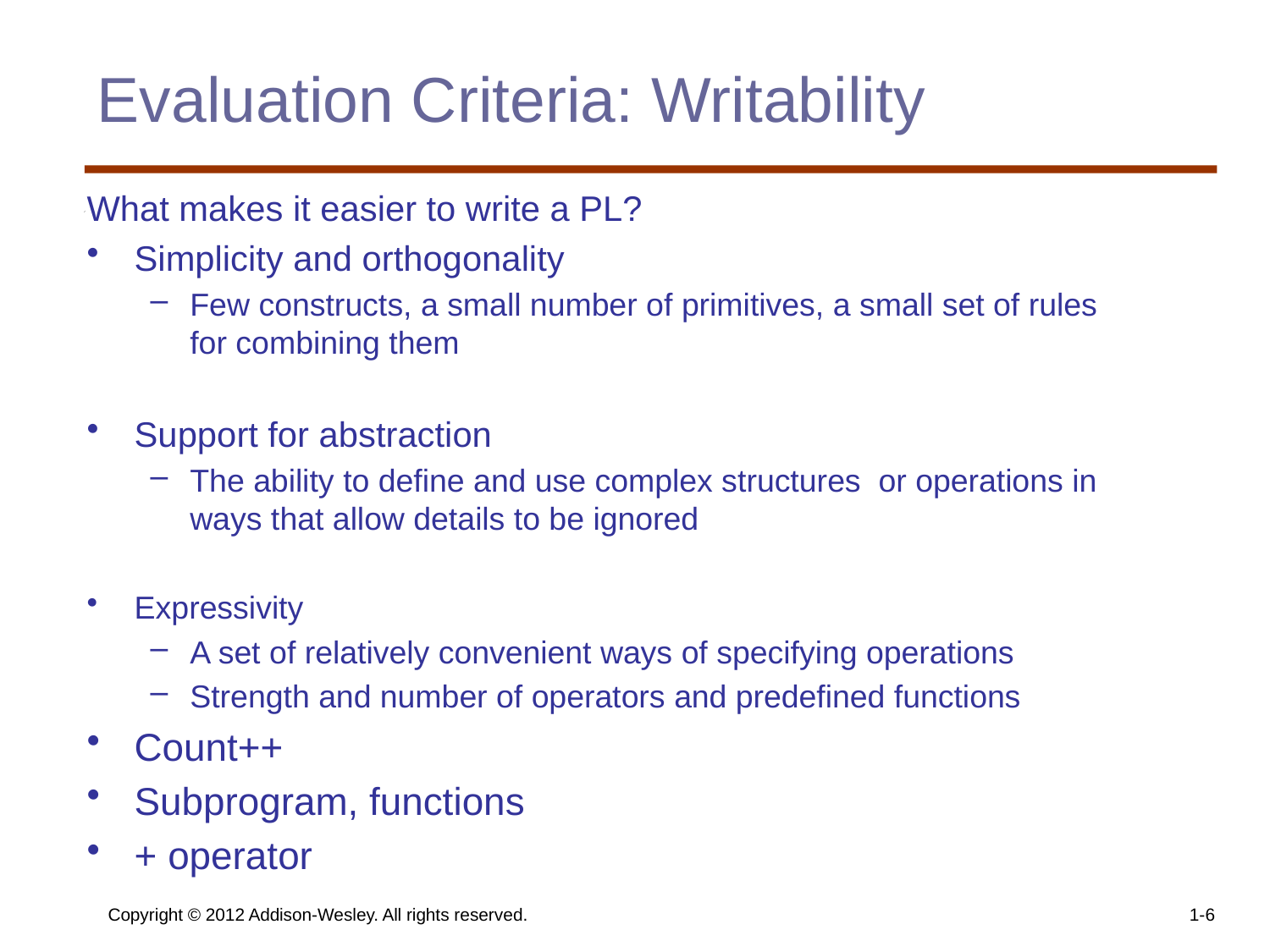

# Evaluation Criteria: Writability
What makes it easier to write a PL?
Simplicity and orthogonality
Few constructs, a small number of primitives, a small set of rules for combining them

Support for abstraction
The ability to define and use complex structures  or operations in ways that allow details to be ignored

Expressivity
A set of relatively convenient ways of specifying operations
Strength and number of operators and predefined functions
Count++
Subprogram, functions
+ operator

Copyright © 2012 Addison-Wesley. All rights reserved.
1-6